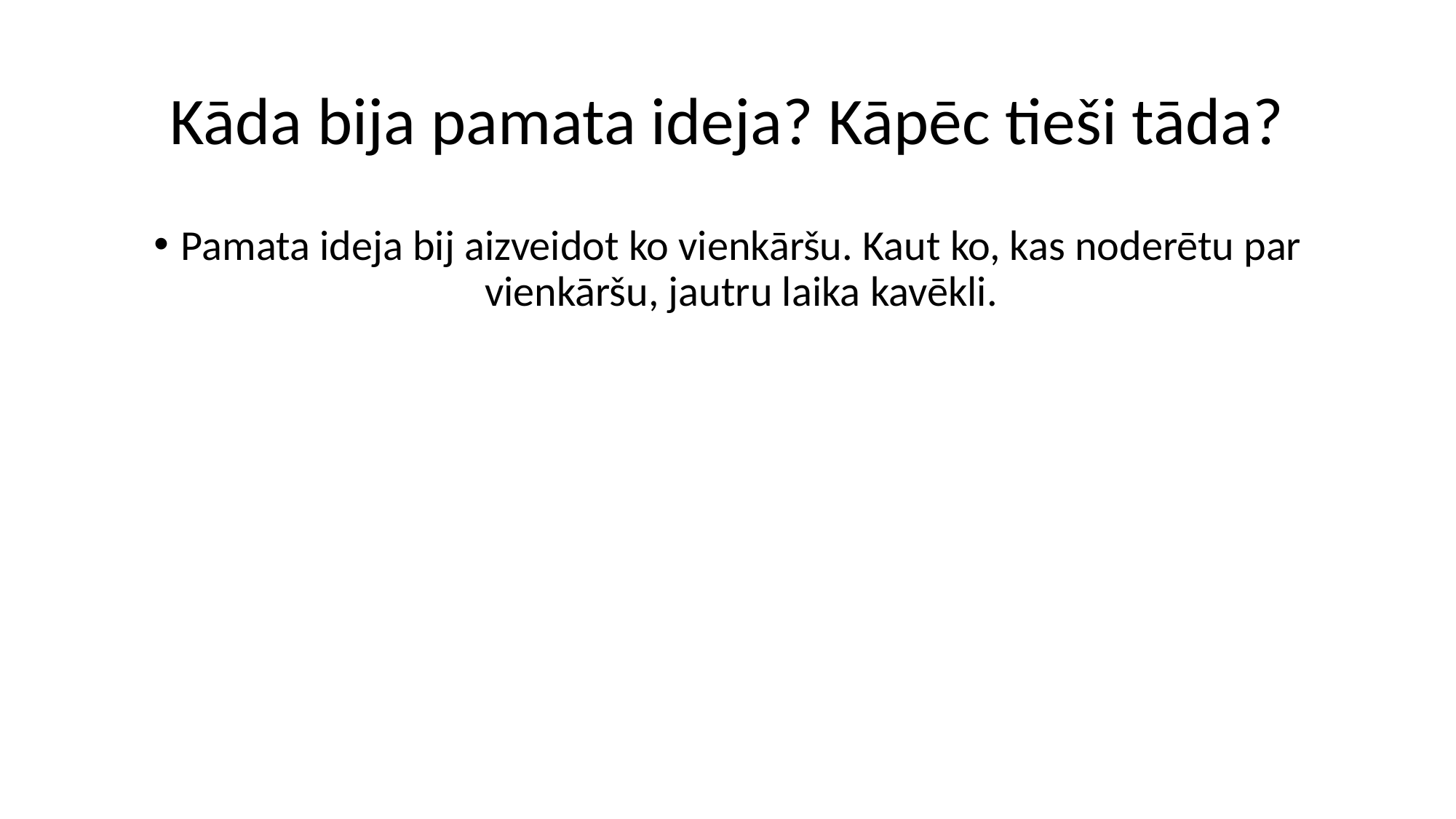

# Kāda bija pamata ideja? Kāpēc tieši tāda?
Pamata ideja bij aizveidot ko vienkāršu. Kaut ko, kas noderētu par vienkāršu, jautru laika kavēkli.